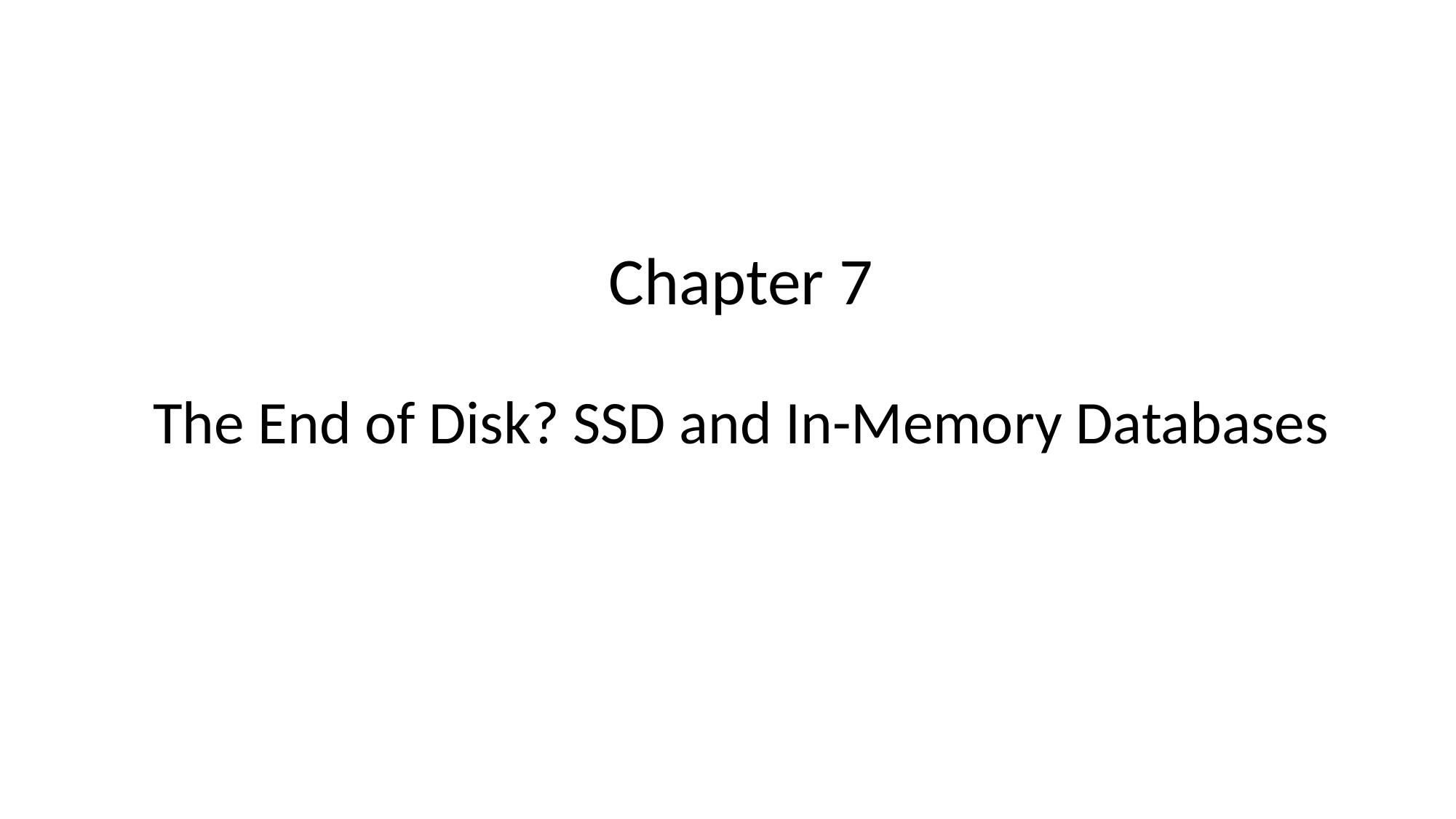

# Chapter 7 The End of Disk? SSD and In-Memory Databases